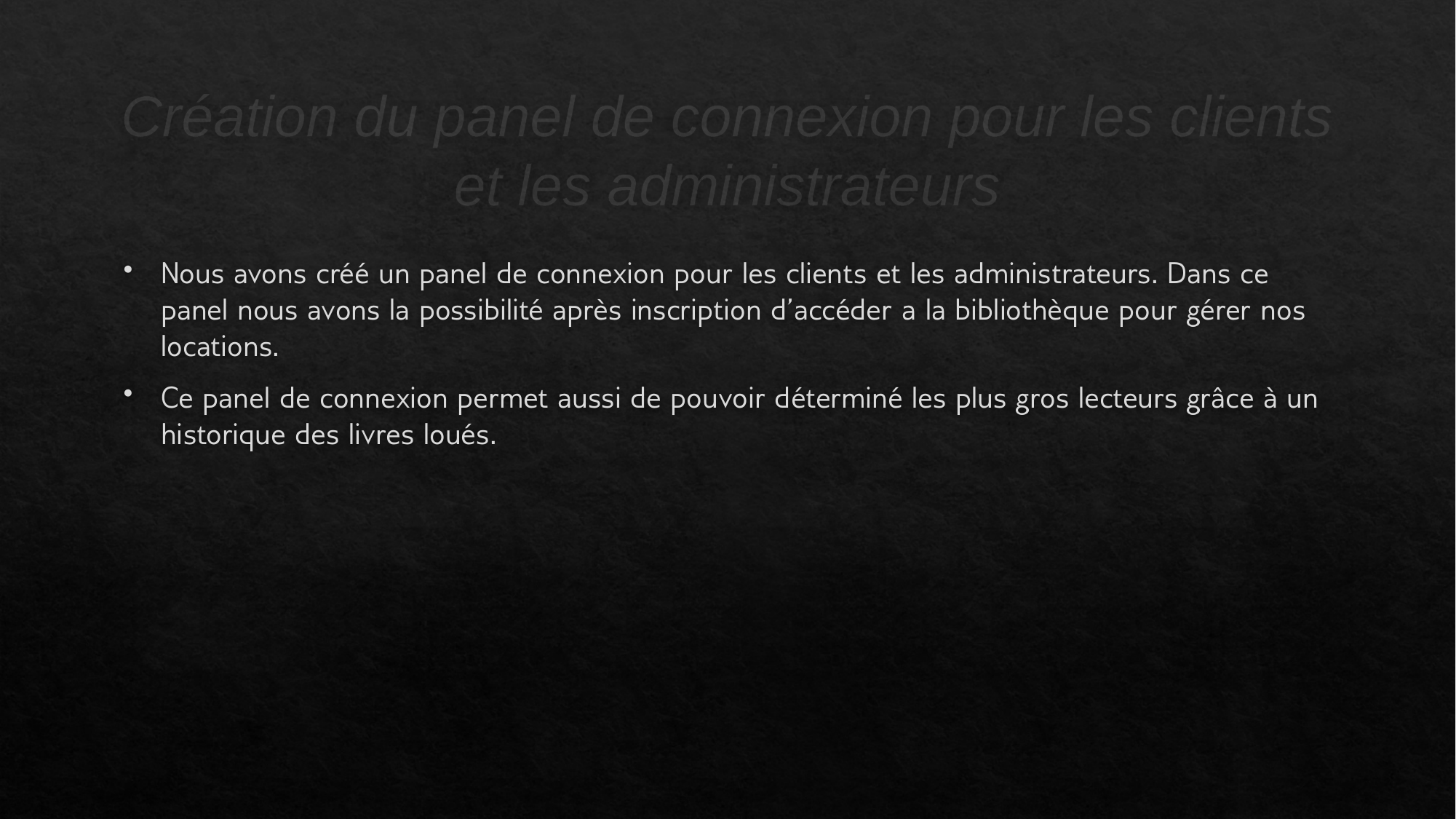

# Création du panel de connexion pour les clients et les administrateurs
Nous avons créé un panel de connexion pour les clients et les administrateurs. Dans ce panel nous avons la possibilité après inscription d’accéder a la bibliothèque pour gérer nos locations.
Ce panel de connexion permet aussi de pouvoir déterminé les plus gros lecteurs grâce à un historique des livres loués.